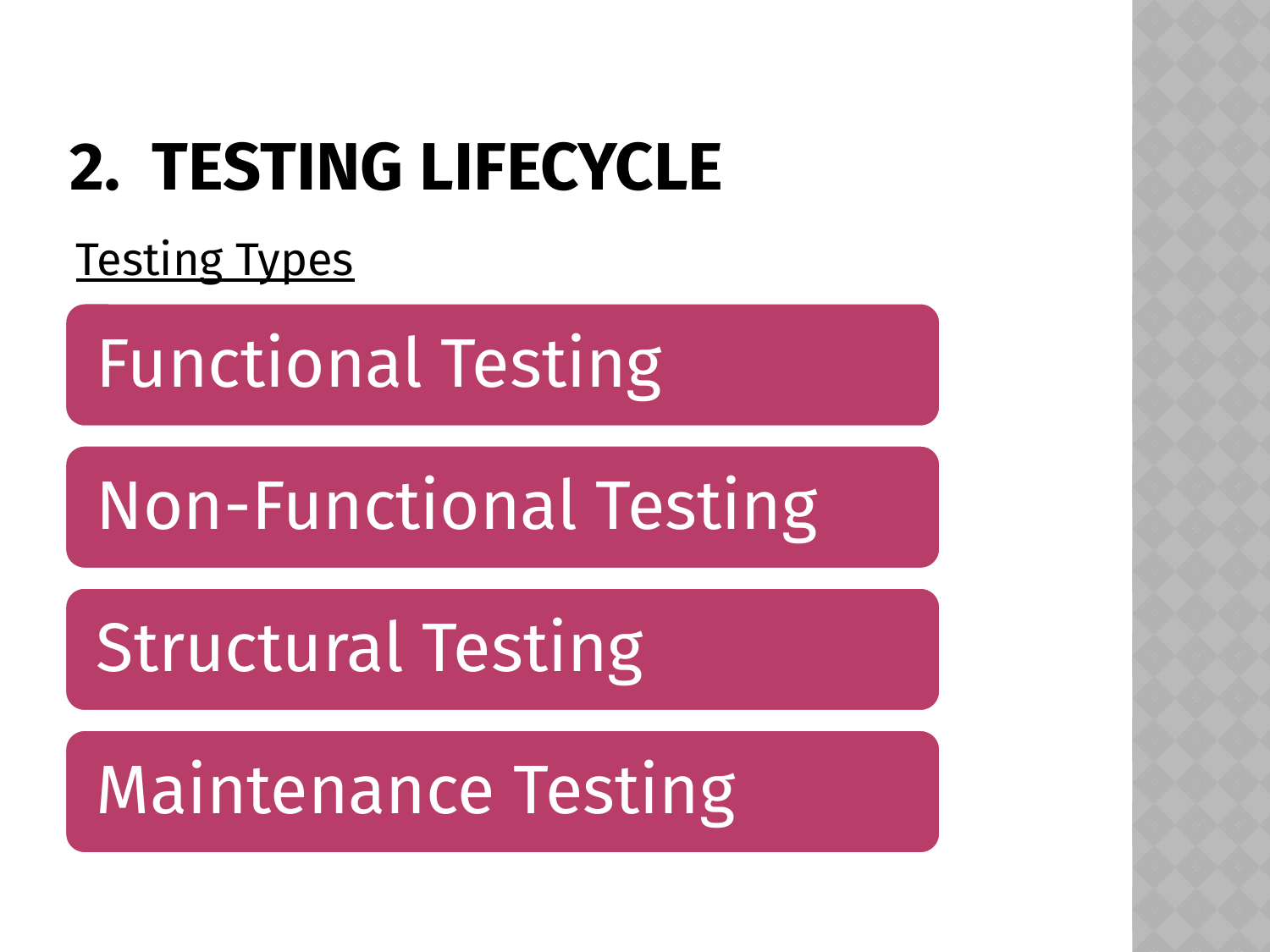

# 2.  Testing Lifecycle
Testing Types
Functional Testing
Non-Functional Testing
Structural Testing
Maintenance Testing